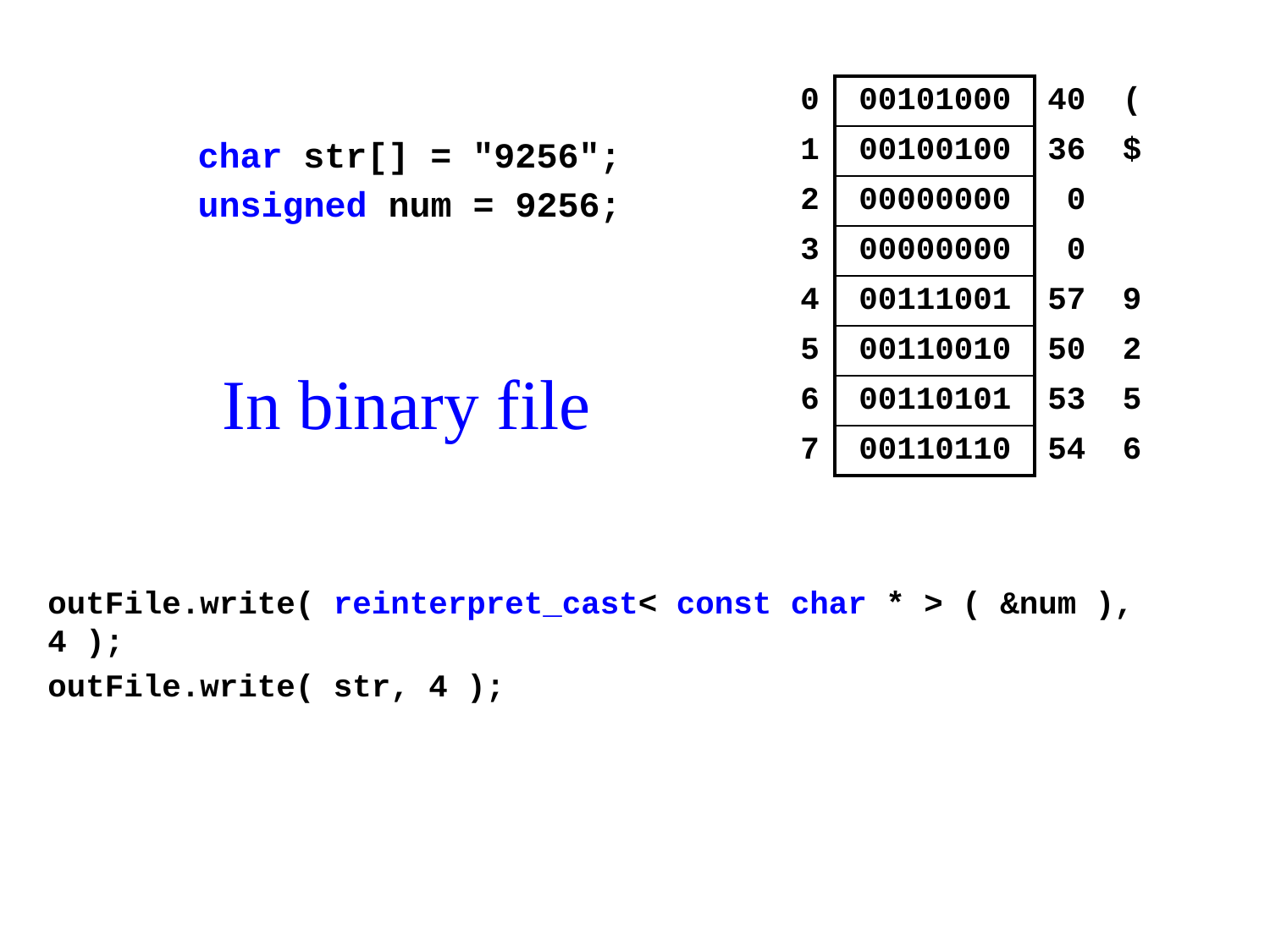

| 0 | 00101000 | 40 | ( |
| --- | --- | --- | --- |
| 1 | 00100100 | 36 | $ |
| 2 | 00000000 | 0 |  |
| 3 | 00000000 | 0 |  |
| 4 | 00111001 | 57 | 9 |
| 5 | 00110010 | 50 | 2 |
| 6 | 00110101 | 53 | 5 |
| 7 | 00110110 | 54 | 6 |
char str[] = "9256";
unsigned num = 9256;
In binary file
outFile.write( reinterpret_cast< const char * > ( &num ), 4 );
outFile.write( str, 4 );